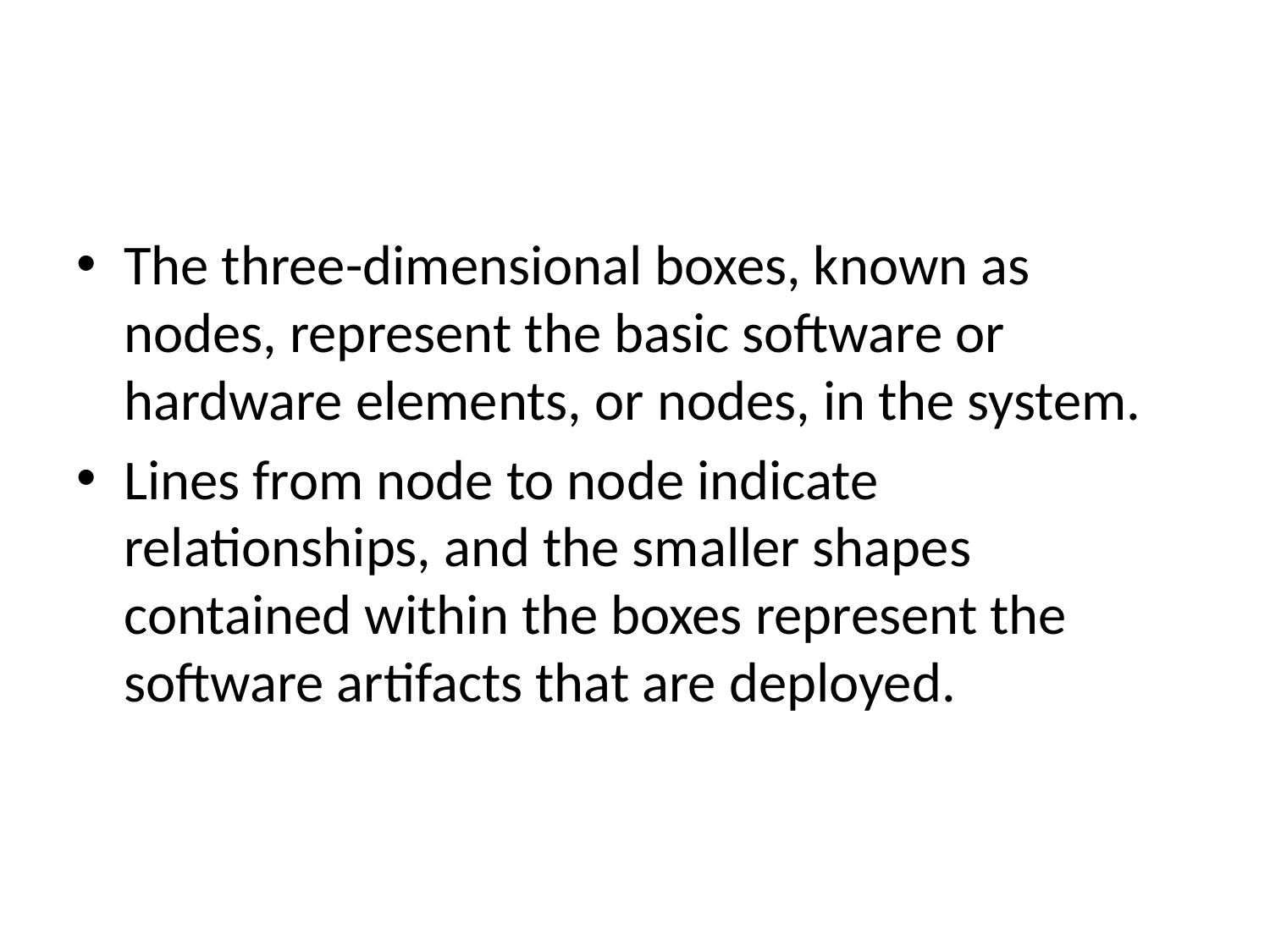

#
The three-dimensional boxes, known as nodes, represent the basic software or hardware elements, or nodes, in the system.
Lines from node to node indicate relationships, and the smaller shapes contained within the boxes represent the software artifacts that are deployed.